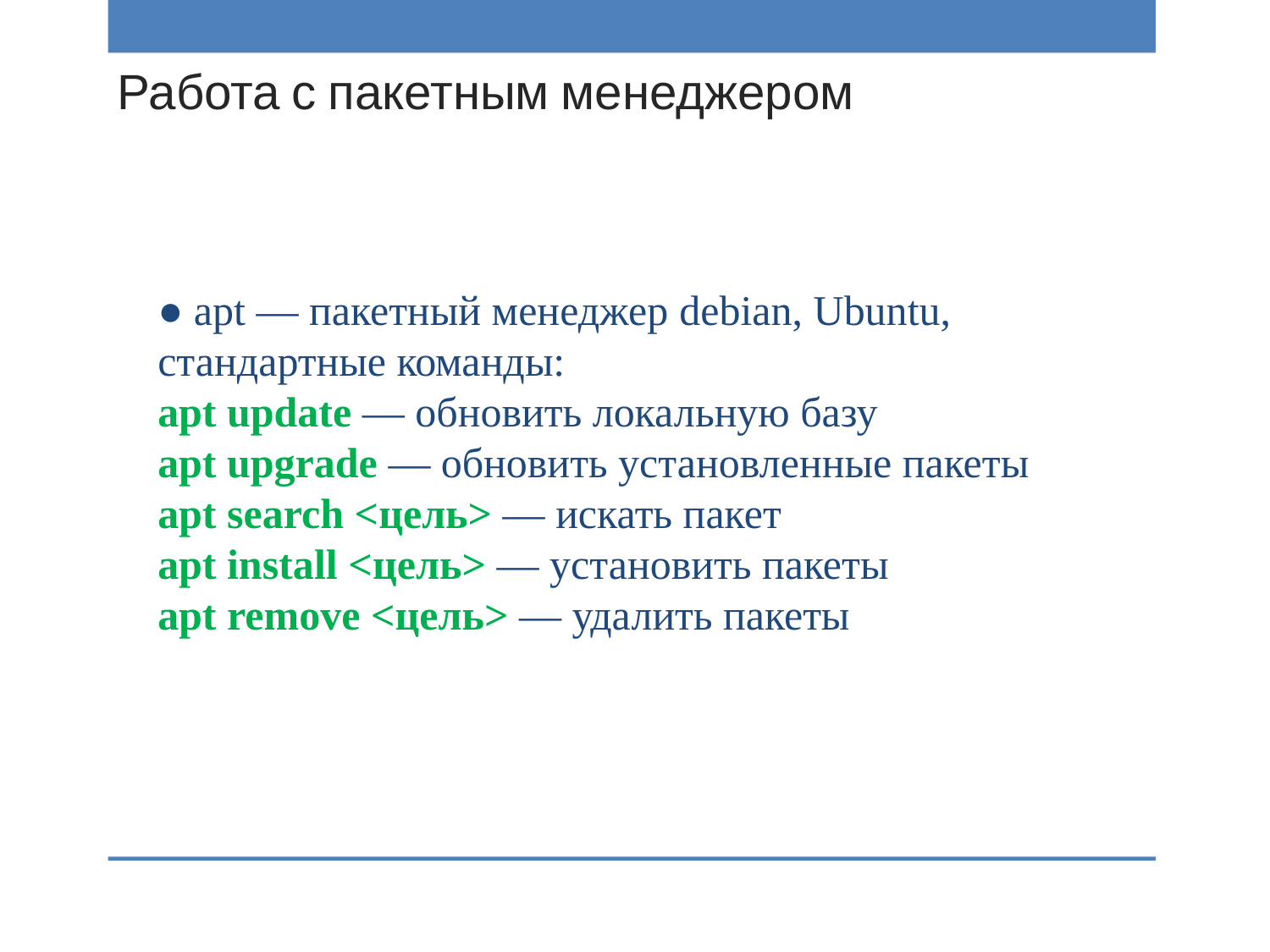

# Работа с пакетным менеджером
● apt — пакетный менеджер debian, Ubuntu, стандартные команды:
apt update — обновить локальную базу
apt upgrade — обновить установленные пакеты
apt search <цель> — искать пакет
apt install <цель> — установить пакеты
apt remove <цель> — удалить пакеты